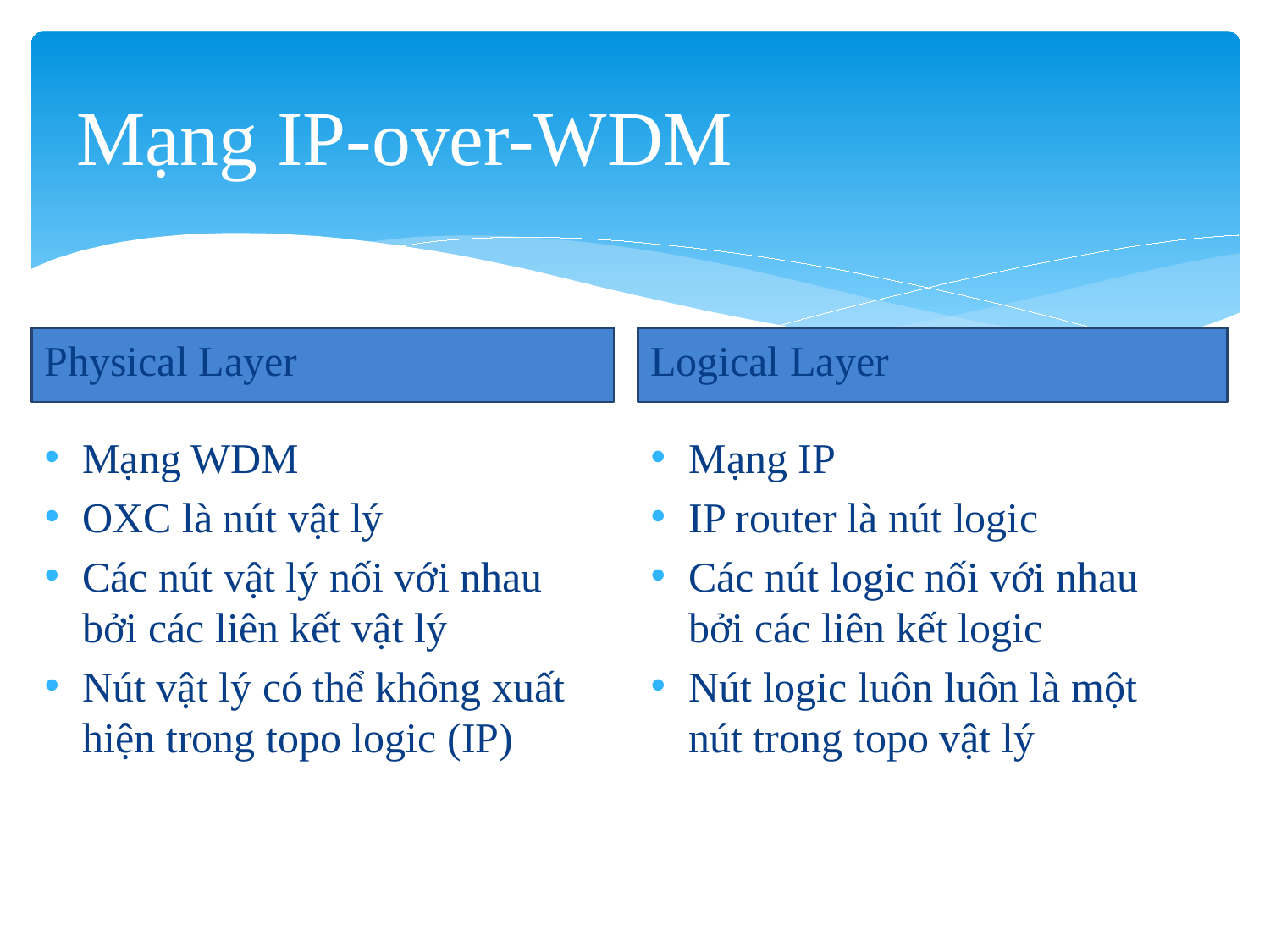

# Mạng IP-over-WDM
Physical Layer
Logical Layer

Mạng WDM
OXC là nút vật lý
Các nút vật lý nối với nhau bởi các liên kết vật lý
Nút vật lý có thể không xuất hiện trong topo logic (IP)
Mạng IP
IP router là nút logic
Các nút logic nối với nhau bởi các liên kết logic
Nút logic luôn luôn là một nút trong topo vật lý